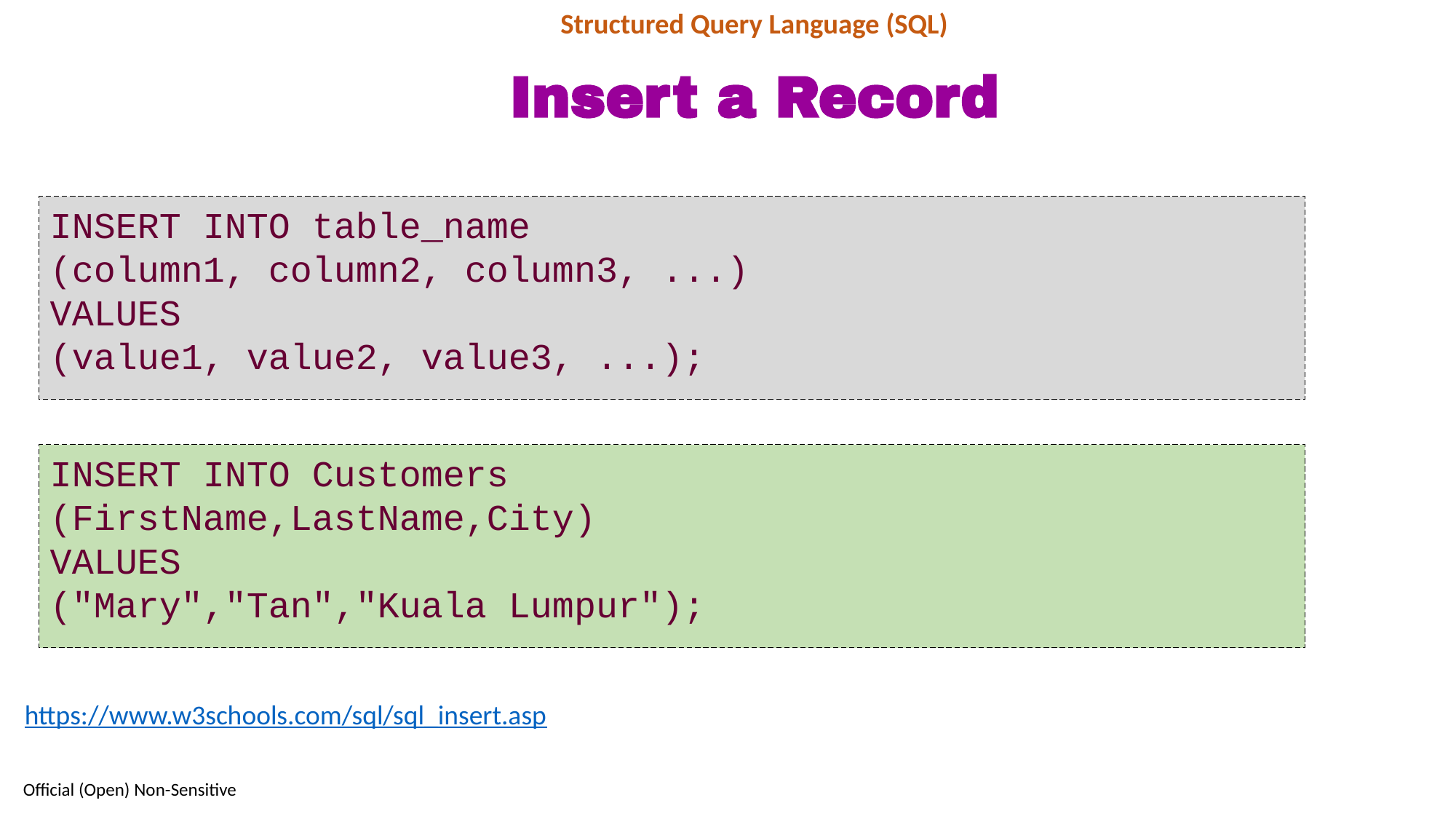

Structured Query Language (SQL)
# Insert a Record
INSERT INTO table_name
(column1, column2, column3, ...)
VALUES
(value1, value2, value3, ...);
INSERT INTO Customers
(FirstName,LastName,City)
VALUES
("Mary","Tan","Kuala Lumpur");
https://www.w3schools.com/sql/sql_insert.asp
26
Official (Open) Non-Sensitive